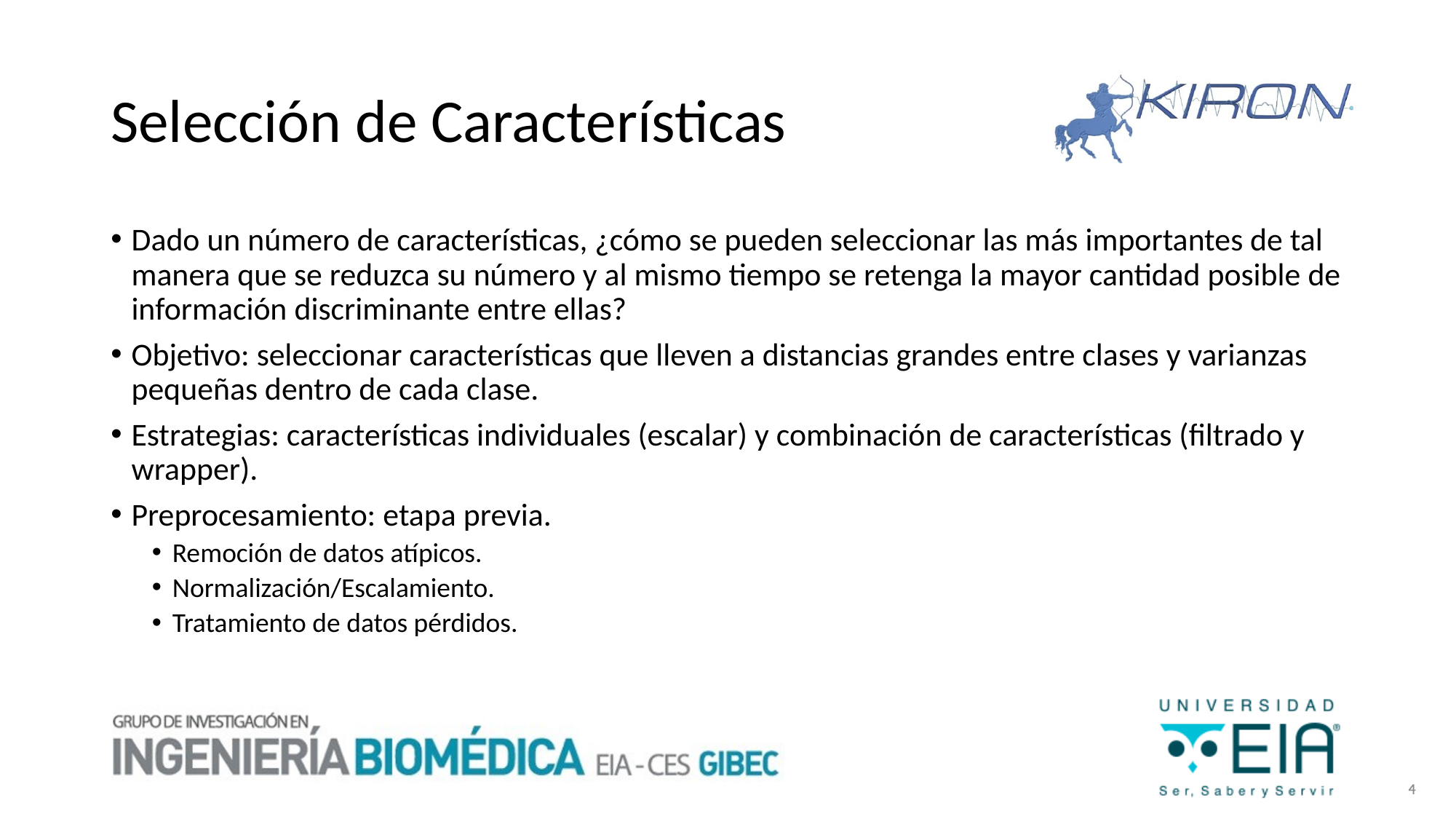

# Selección de Características
Dado un número de características, ¿cómo se pueden seleccionar las más importantes de tal manera que se reduzca su número y al mismo tiempo se retenga la mayor cantidad posible de información discriminante entre ellas?
Objetivo: seleccionar características que lleven a distancias grandes entre clases y varianzas pequeñas dentro de cada clase.
Estrategias: características individuales (escalar) y combinación de características (filtrado y wrapper).
Preprocesamiento: etapa previa.
Remoción de datos atípicos.
Normalización/Escalamiento.
Tratamiento de datos pérdidos.
4